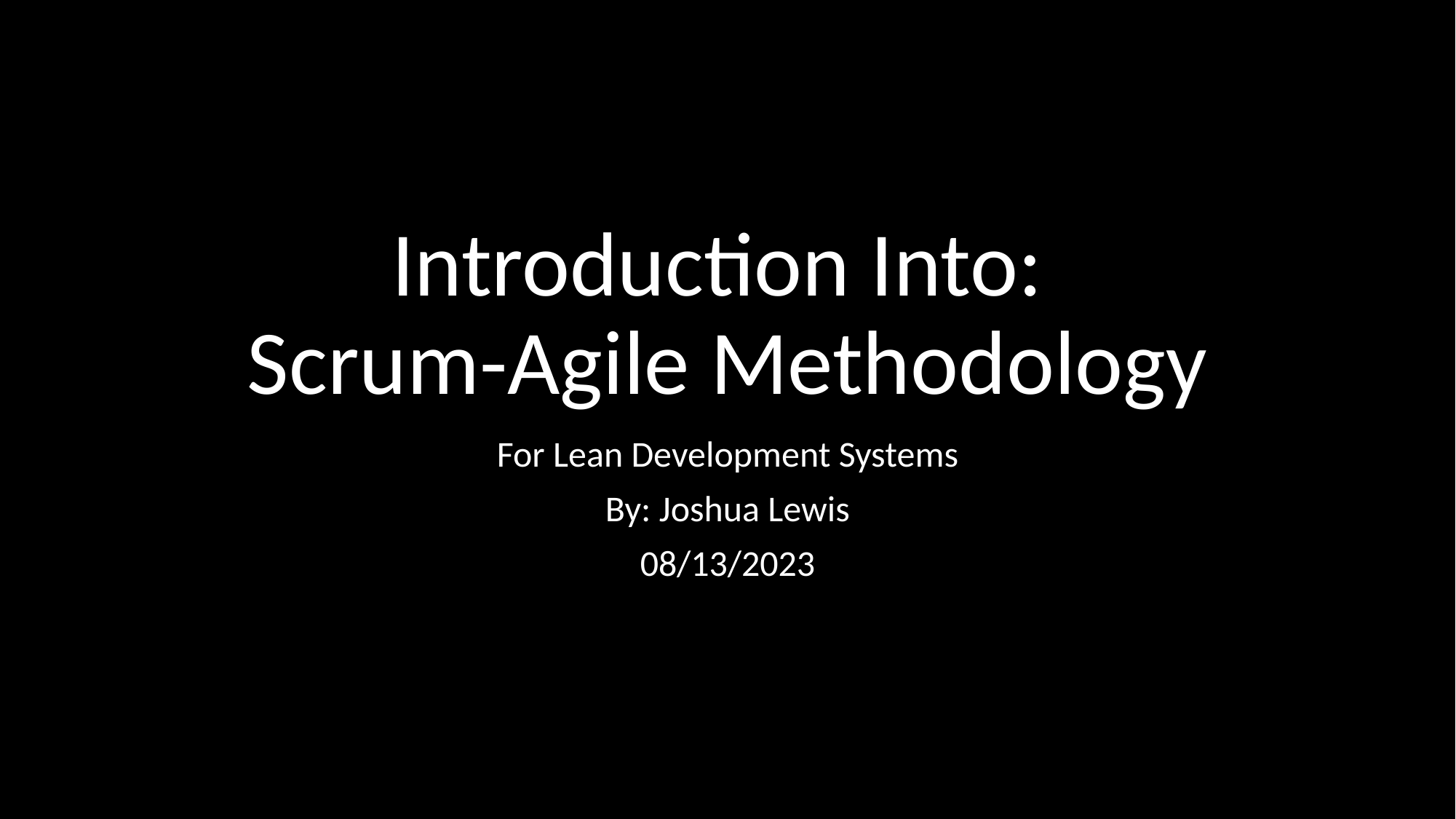

# Introduction Into:  Scrum-Agile Methodology
For Lean Development Systems
By: Joshua Lewis
08/13/2023